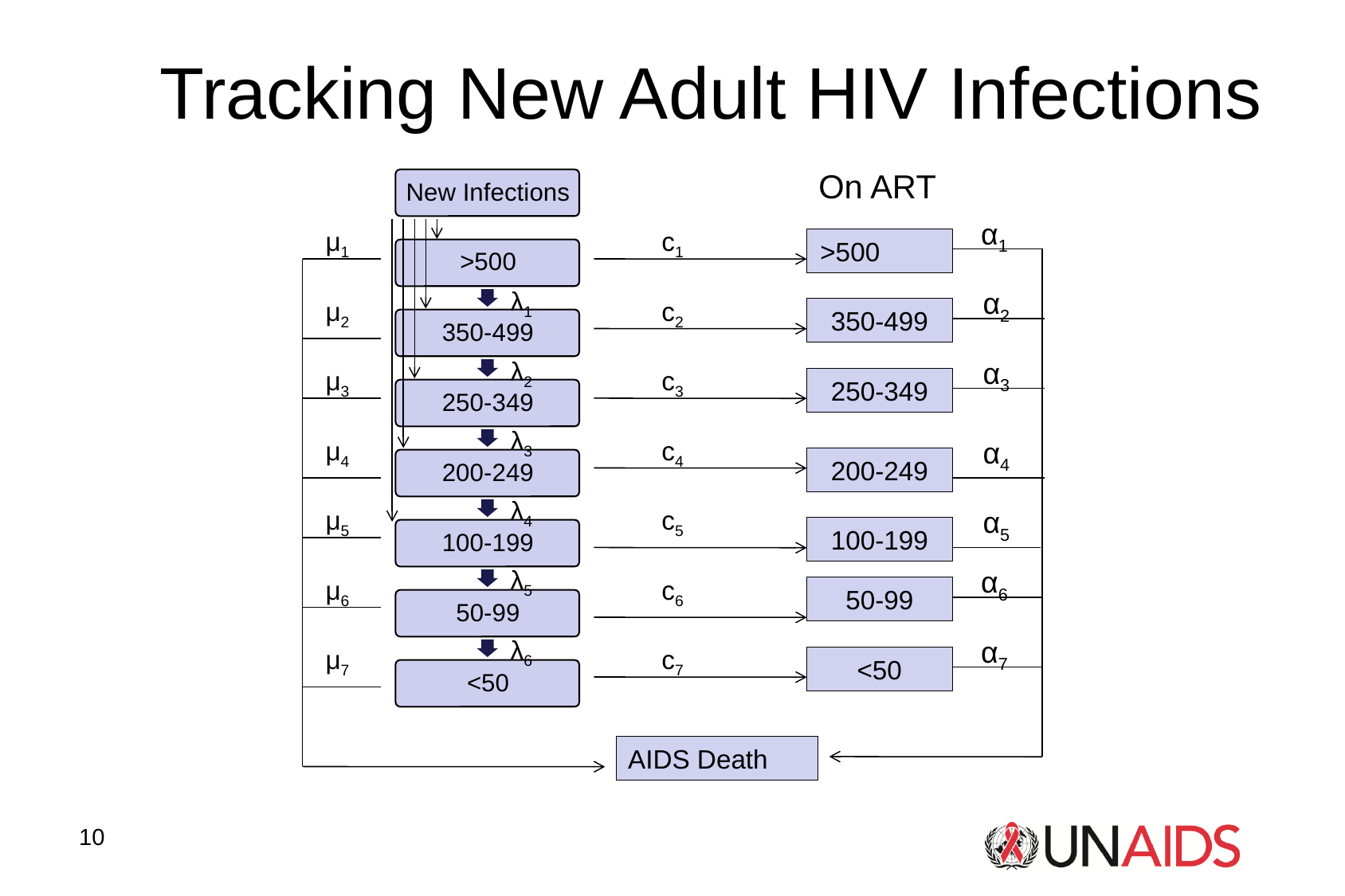

# Tracking New Adult HIV Infections
On ART
New Infections

>500

350-499

250-349

200-249

100-199

50-99

<50
α1
μ1
c1
>500
λ1
α2
μ2
c2
350-499
λ2
α3
μ3
c3
250-349
λ3
μ4
c4
α4
200-249
λ4
μ5
c5
α5
100-199
λ5
α6
μ6
c6
50-99
λ6
α7
μ7
c7
<50
AIDS Death
10